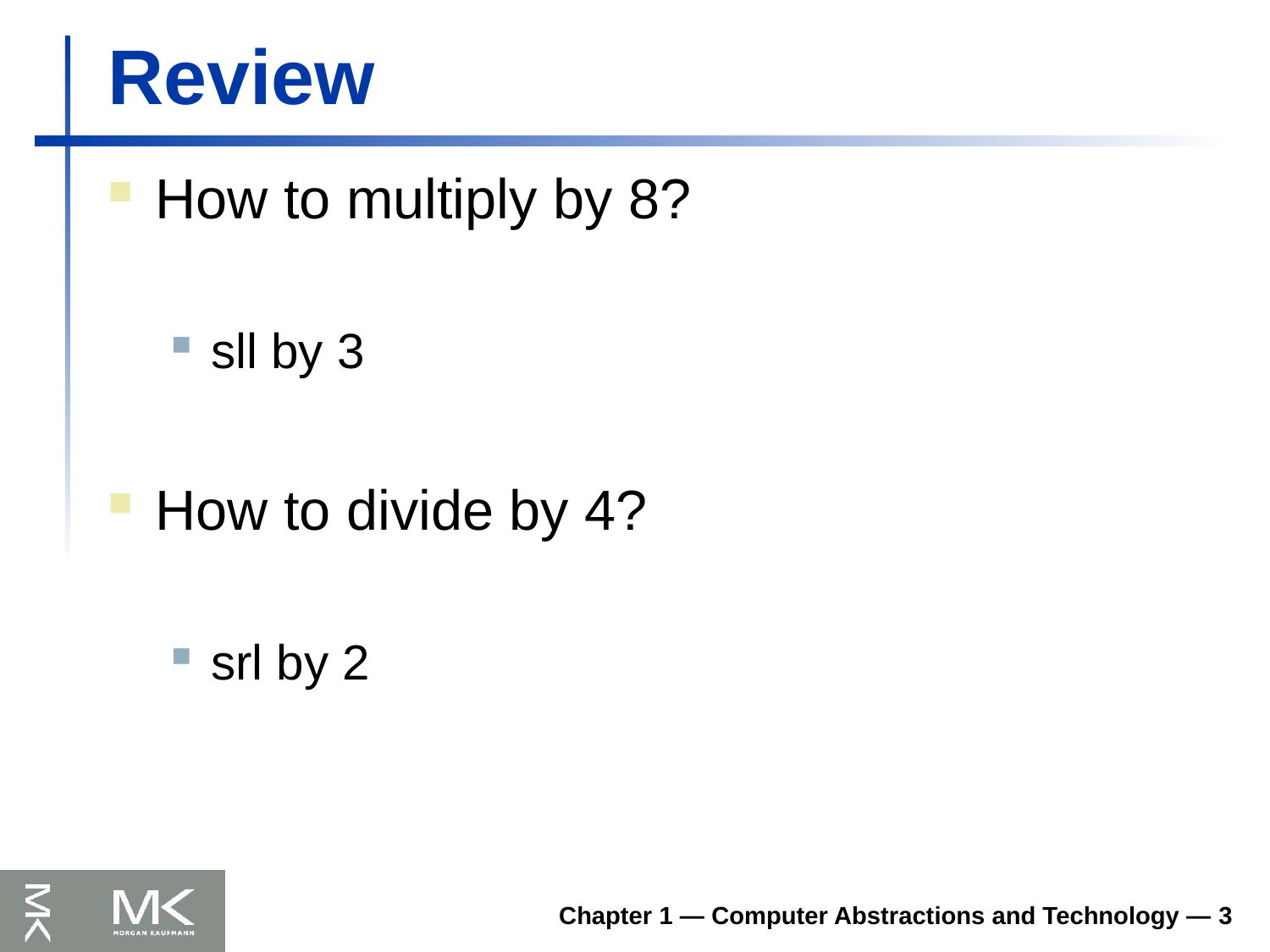

# Review
How to multiply by 8?

sll by 3

How to divide by 4?

srl by 2
Chapter 1 — Computer Abstractions and Technology — 3